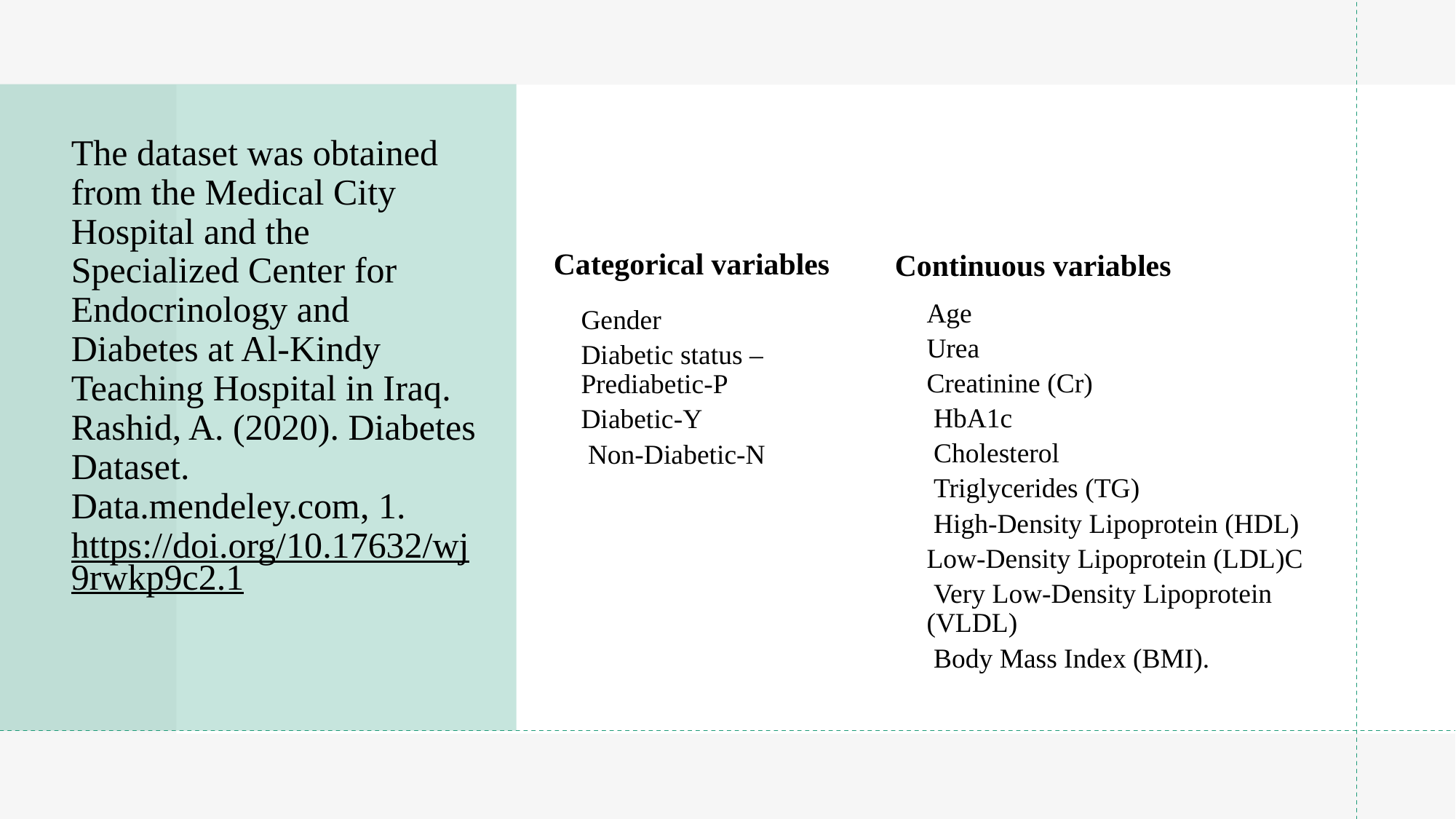

# The dataset was obtained from the Medical City Hospital and the Specialized Center for Endocrinology and Diabetes at Al-Kindy Teaching Hospital in Iraq. Rashid, A. (2020). Diabetes Dataset. Data.mendeley.com, 1. https://doi.org/10.17632/wj9rwkp9c2.1

Categorical variables

Continuous variables

Age
Urea
Creatinine (Cr)
 HbA1c
 Cholesterol
 Triglycerides (TG)
 High-Density Lipoprotein (HDL)
Low-Density Lipoprotein (LDL)C
 Very Low-Density Lipoprotein (VLDL)
 Body Mass Index (BMI).

Gender
Diabetic status – Prediabetic-P
Diabetic-Y
 Non-Diabetic-N